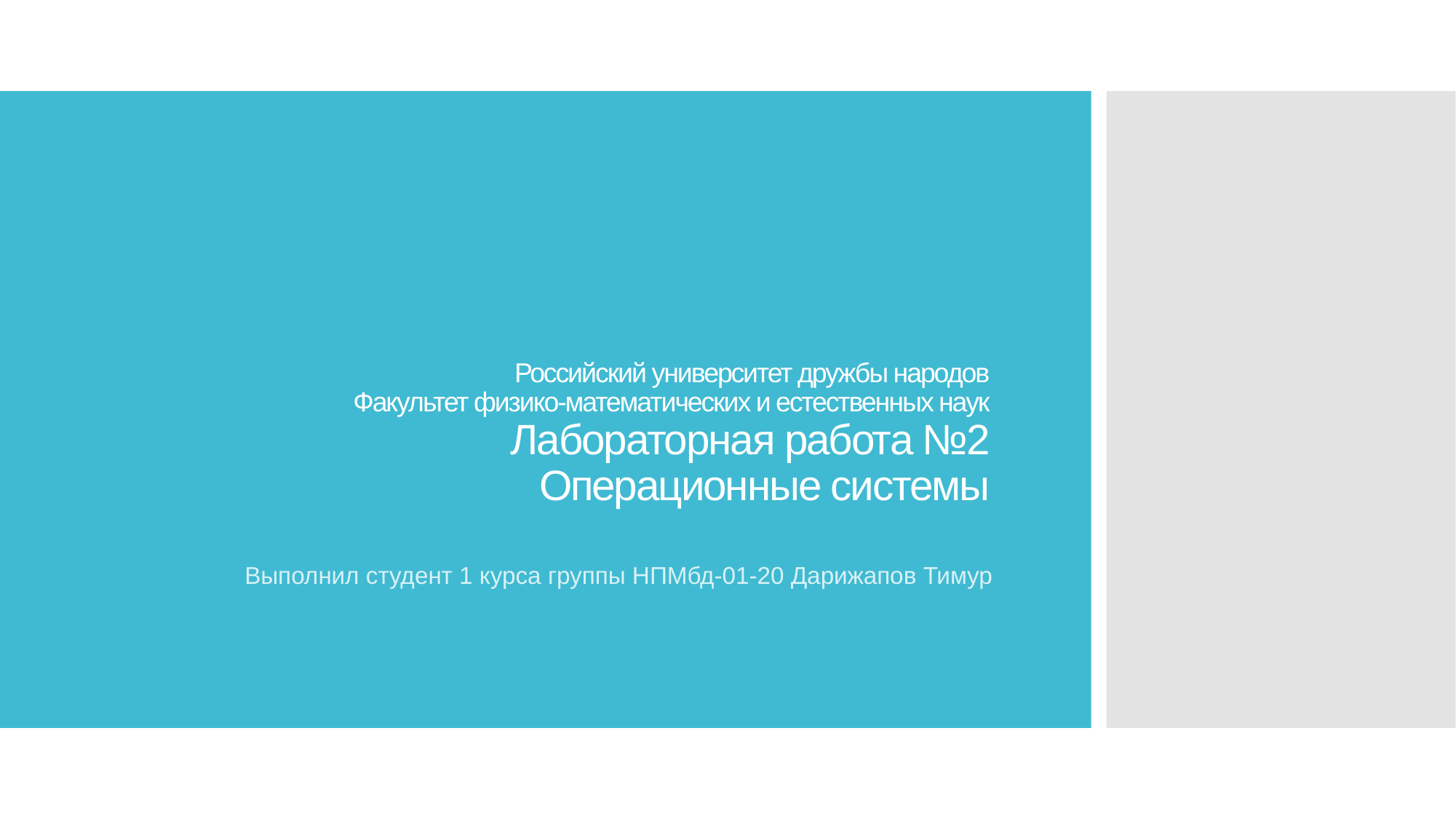

# Российский университет дружбы народов Факультет физико-математических и естественных наук Лабораторная работа №2 Операционные системы
Выполнил студент 1 курса группы НПМбд-01-20 Дарижапов Тимур